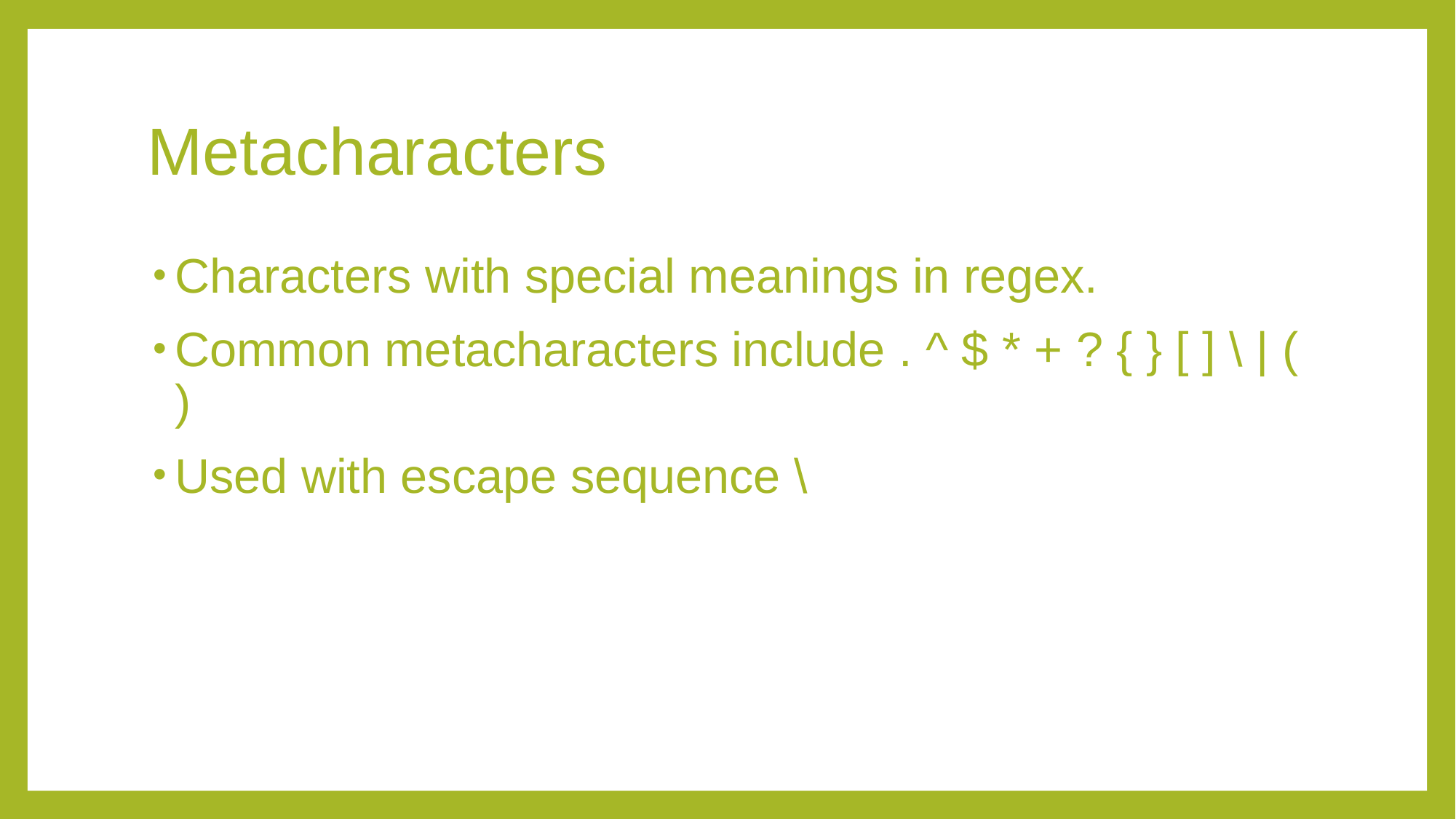

# Metacharacters
Characters with special meanings in regex.
Common metacharacters include . ^ $ * + ? { } [ ] \ | ( )
Used with escape sequence \